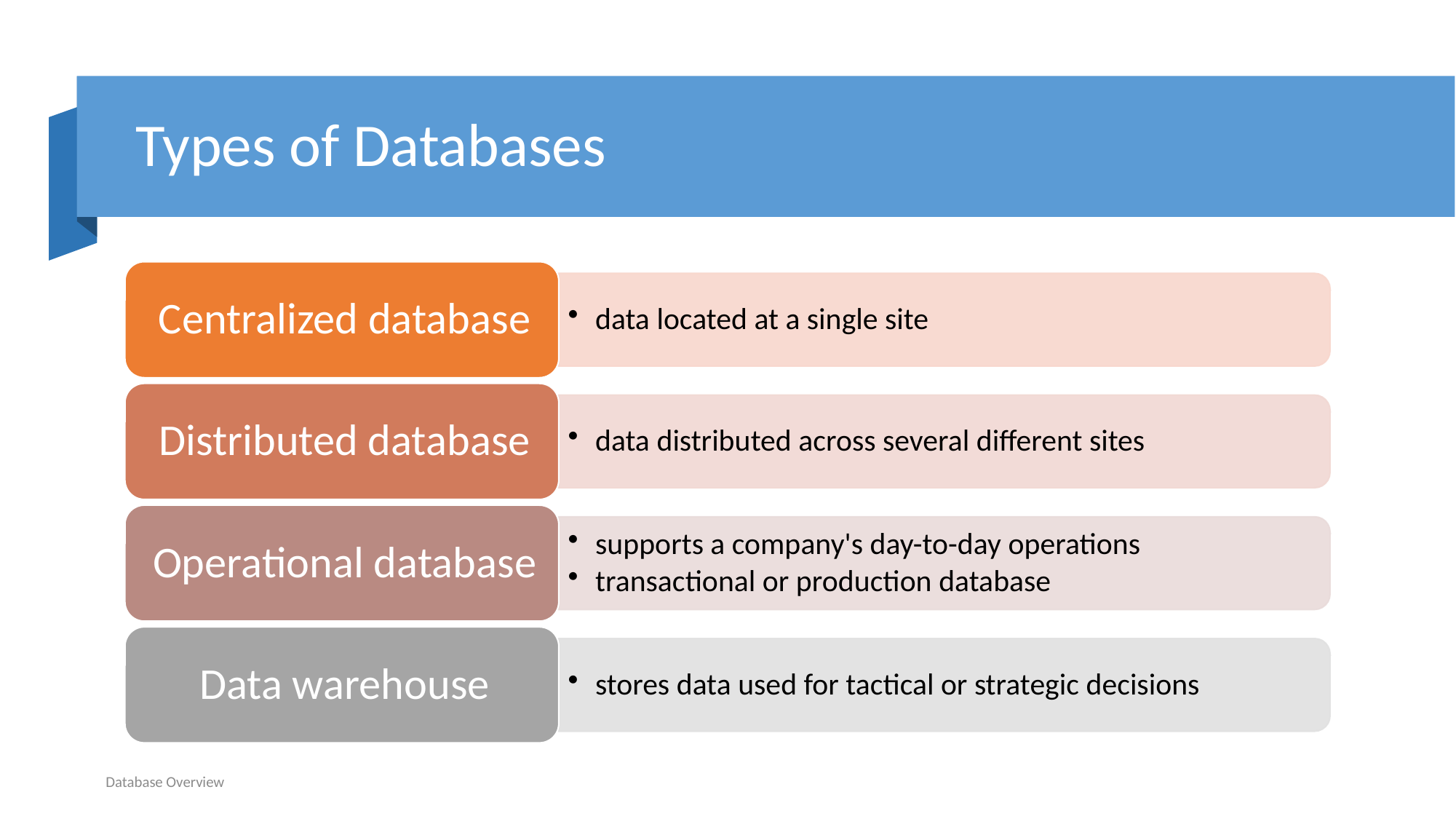

# Types of Databases

data located at a single site
Centralized database
data distributed across several different sites
Distributed database
supports a company's day-to-day operations
transactional or production database
Operational database
stores data used for tactical or strategic decisions
Data warehouse
Database Overview